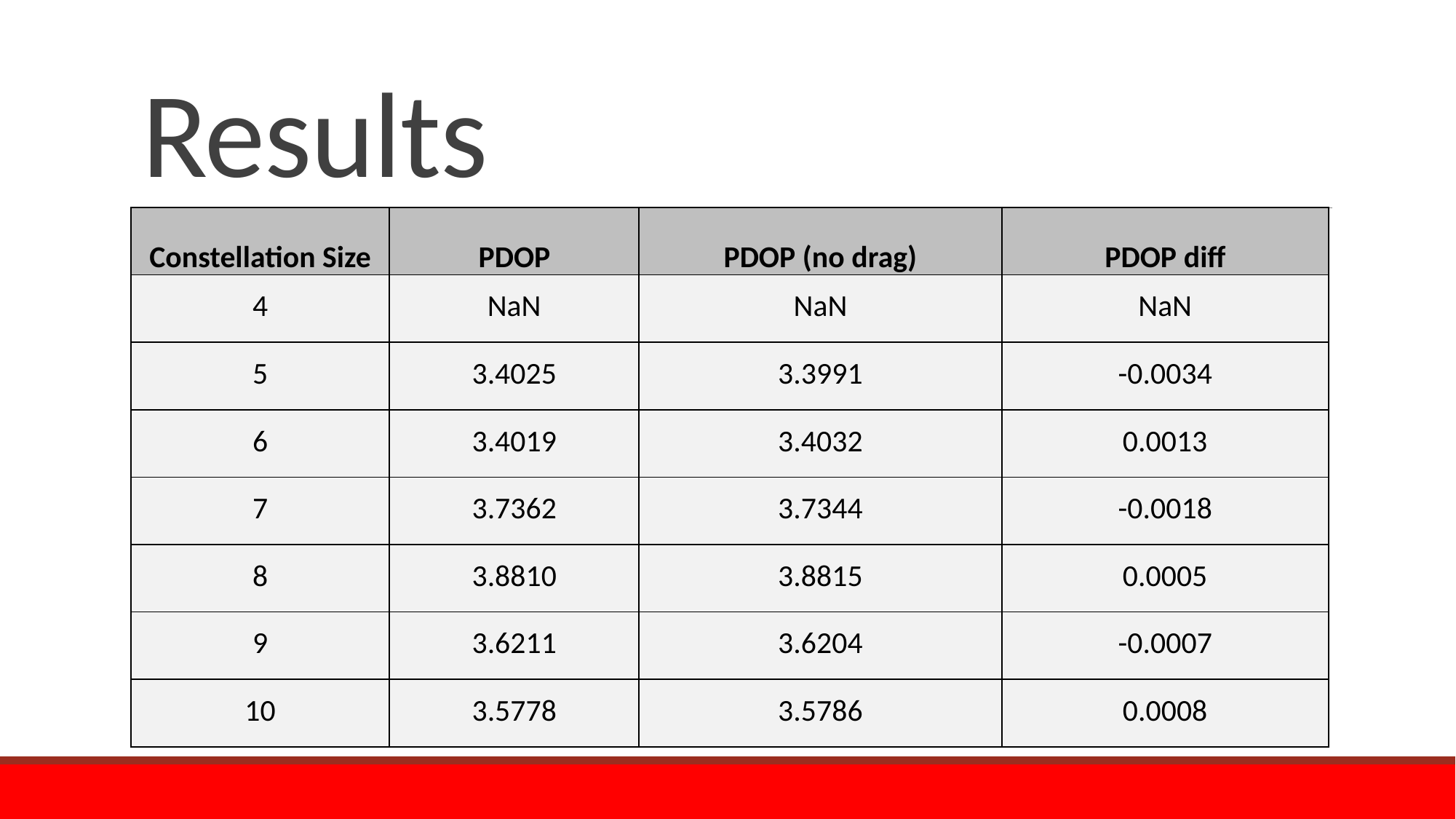

# Results
| Constellation Size | PDOP | PDOP (no drag) | PDOP diff |
| --- | --- | --- | --- |
| 4 | NaN | NaN | NaN |
| 5 | 3.4025 | 3.3991 | -0.0034 |
| 6 | 3.4019 | 3.4032 | 0.0013 |
| 7 | 3.7362 | 3.7344 | -0.0018 |
| 8 | 3.8810 | 3.8815 | 0.0005 |
| 9 | 3.6211 | 3.6204 | -0.0007 |
| 10 | 3.5778 | 3.5786 | 0.0008 |